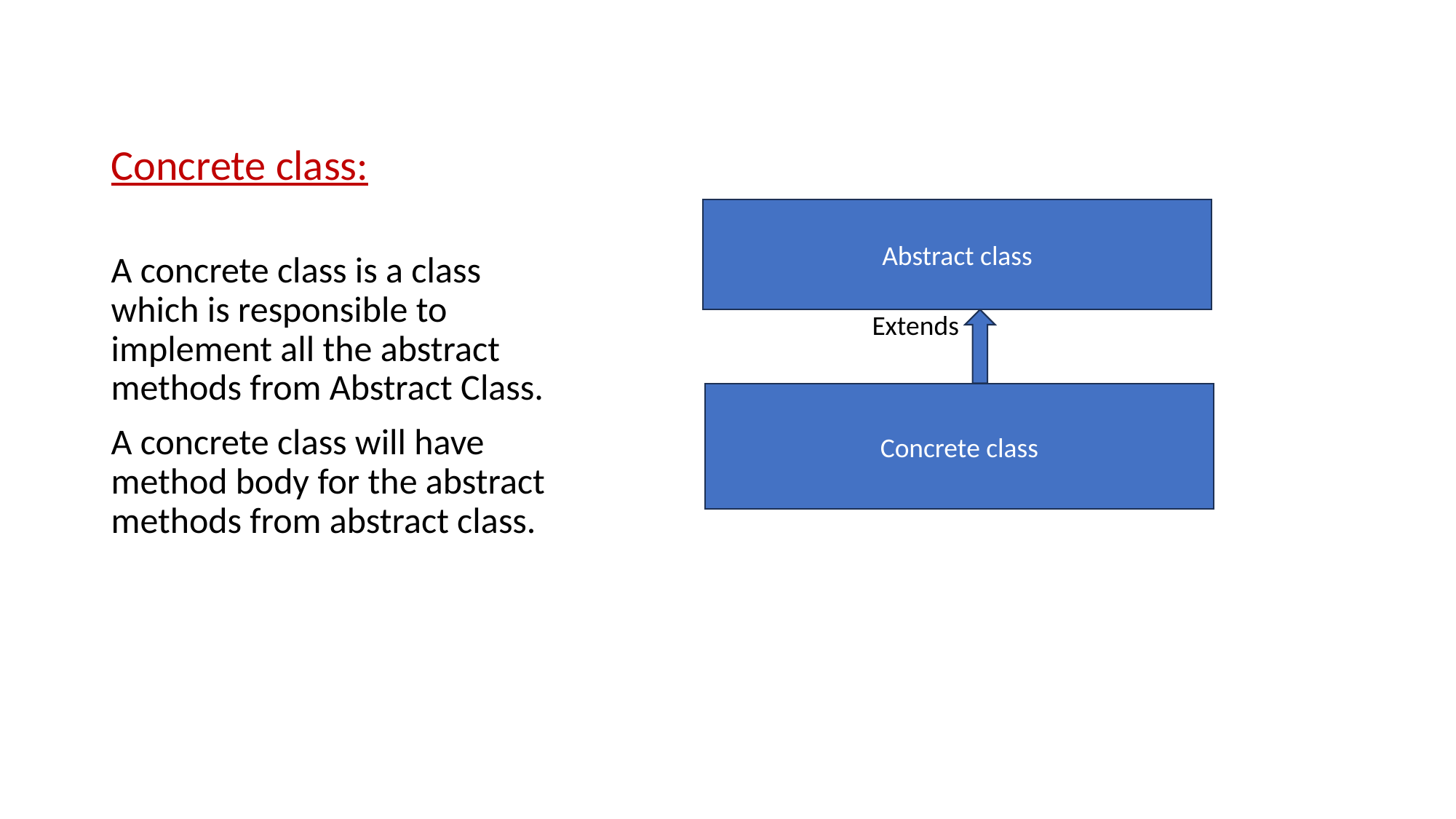

# Concrete class:
Abstract class
A concrete class is a class which is responsible to implement all the abstract methods from Abstract Class.
A concrete class will have method body for the abstract methods from abstract class.
Extends

Concrete class